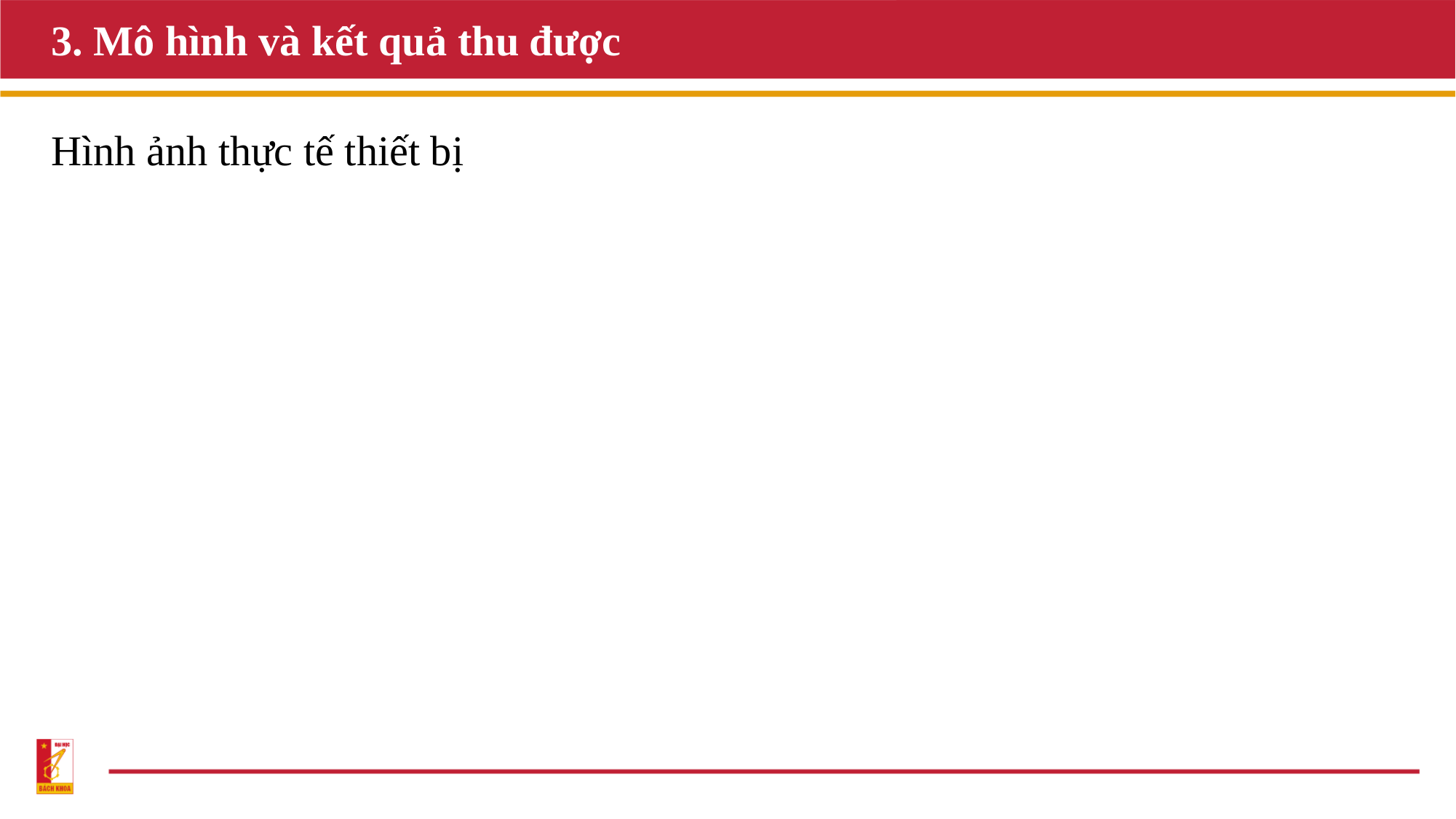

# 3. Mô hình và kết quả thu được
Hình ảnh thực tế thiết bị